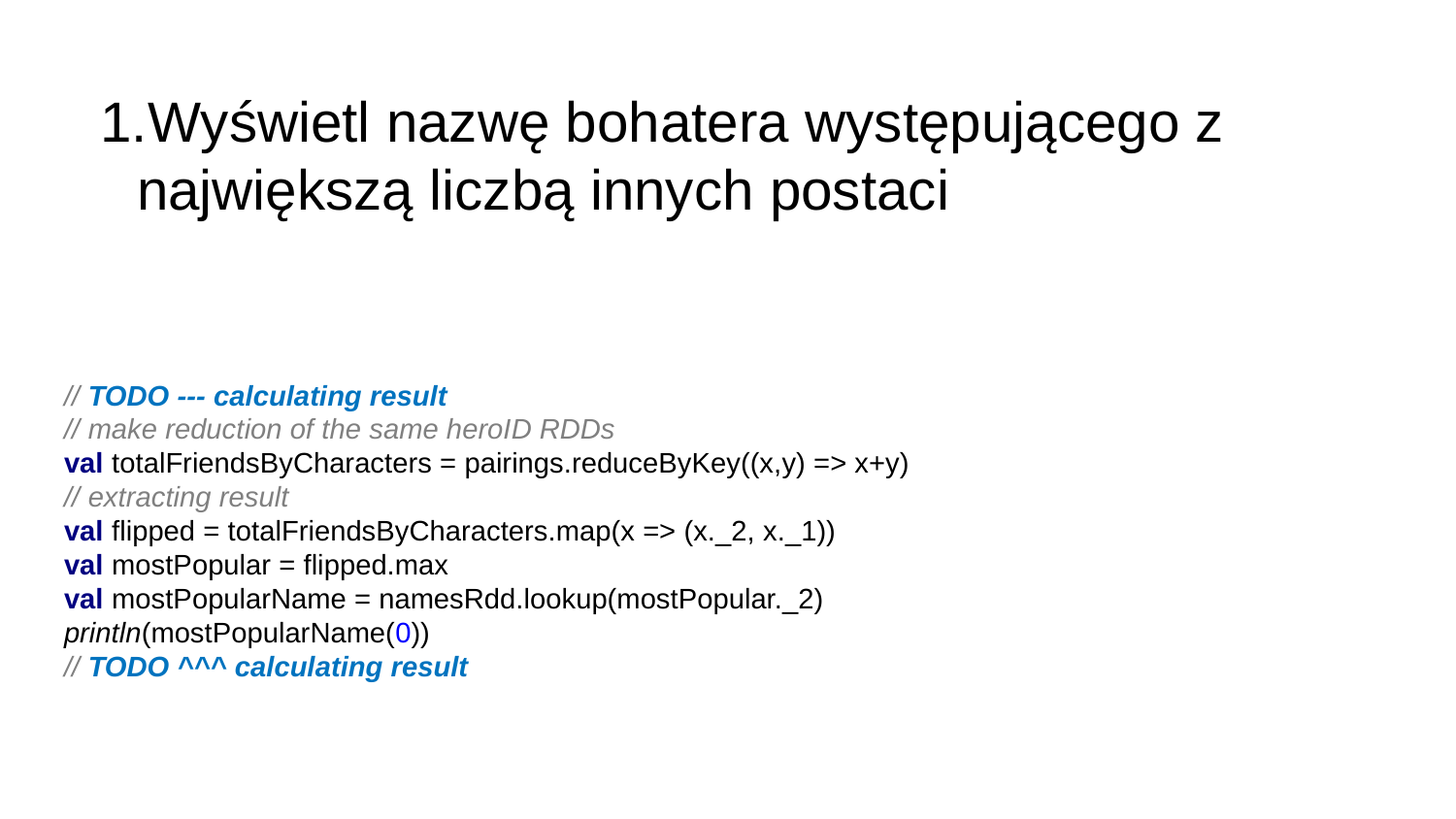

# Wyświetl nazwę bohatera występującego z największą liczbą innych postaci

// TODO --- calculating result
// make reduction of the same heroID RDDs
val totalFriendsByCharacters = pairings.reduceByKey((x,y) => x+y)
// extracting result
val flipped = totalFriendsByCharacters.map(x => (x._2, x._1))
val mostPopular = flipped.max
val mostPopularName = namesRdd.lookup(mostPopular._2)
println(mostPopularName(0))
// TODO ^^^ calculating result